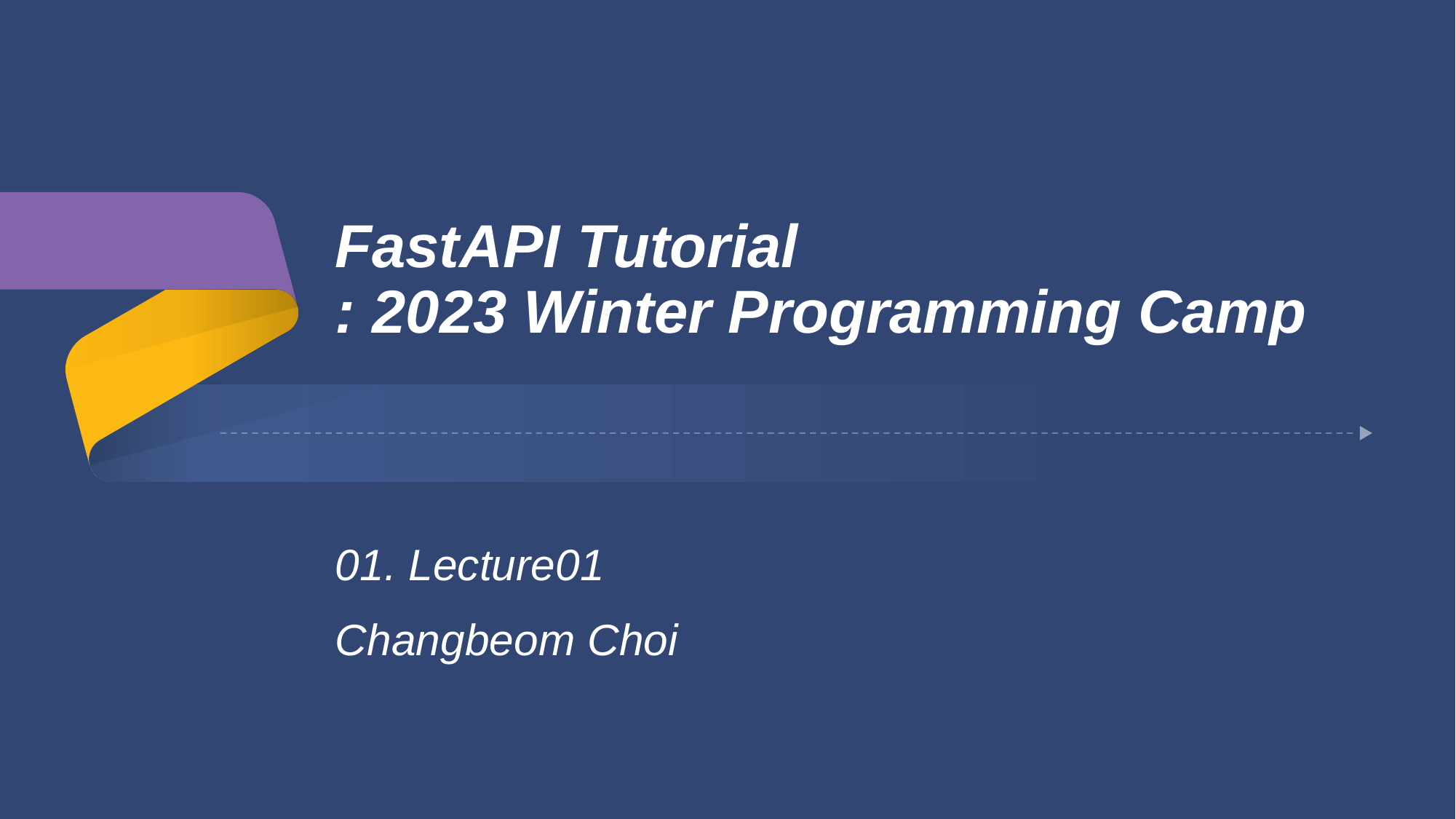

# FastAPI Tutorial : 2023 Winter Programming Camp
01. Lecture01
Changbeom Choi